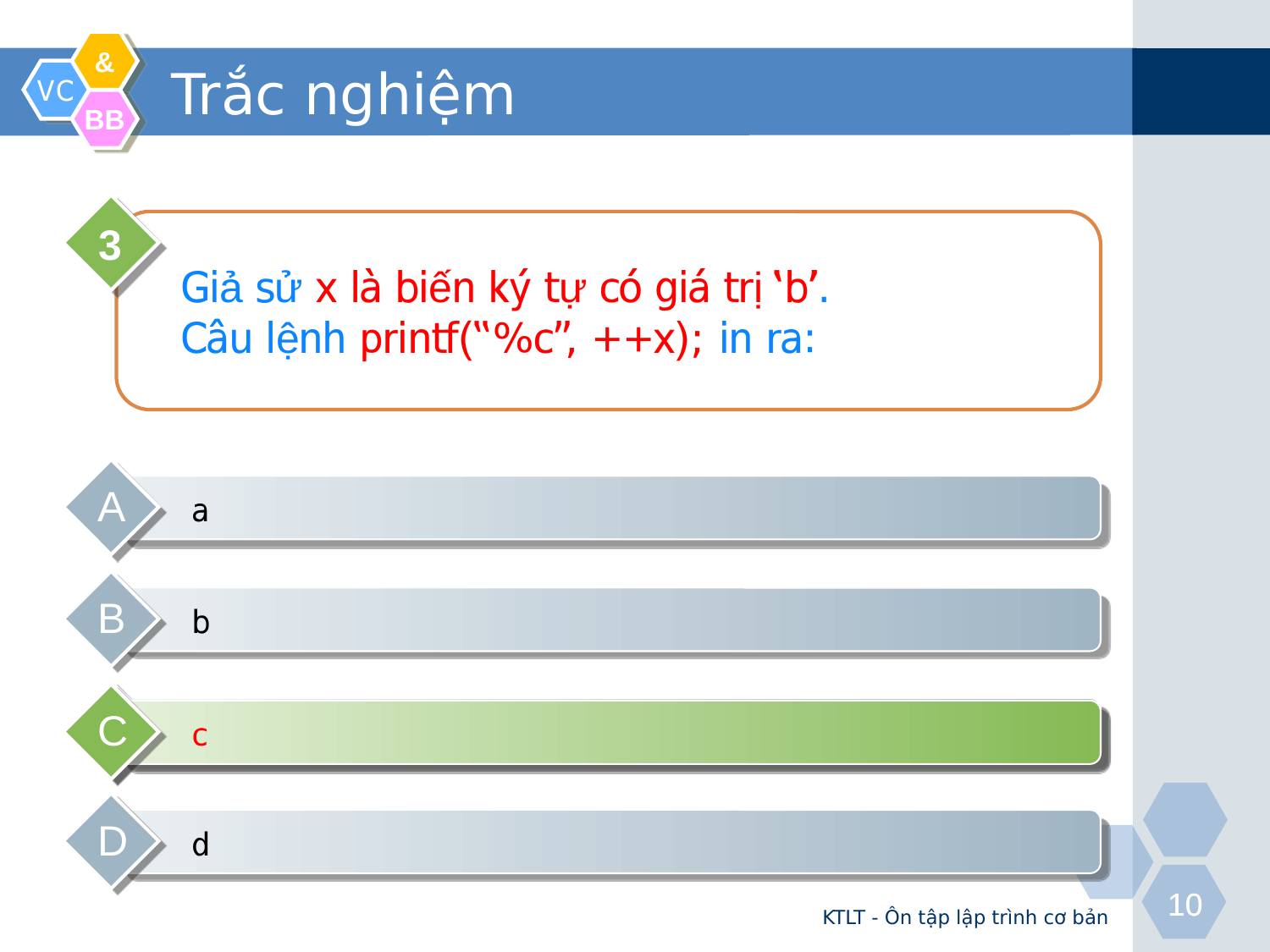

# Trắc nghiệm

3

Giả sử x là biến ký tự có giá trị ‘b’.
Câu lệnh printf(“%c”, ++x); in ra:

A

a

B

b

C

c

C

c

D

d
KTLT - Ôn tập lập trình cơ bản